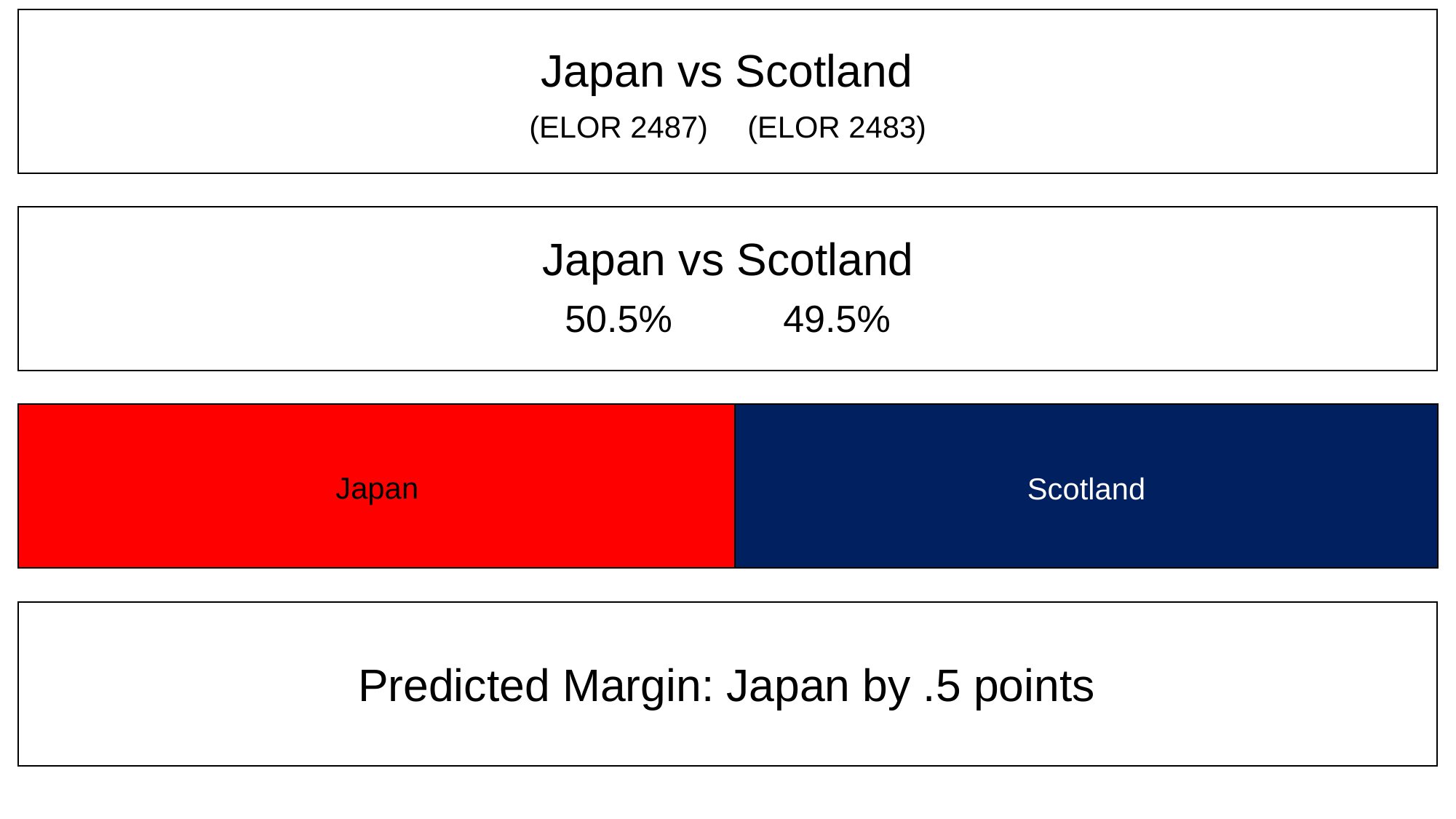

Japan vs Scotland
(ELOR 2487)	(ELOR 2483)

Japan vs Scotland
50.5%		49.5%

Japan
Scotland

Predicted Margin: Japan by .5 points